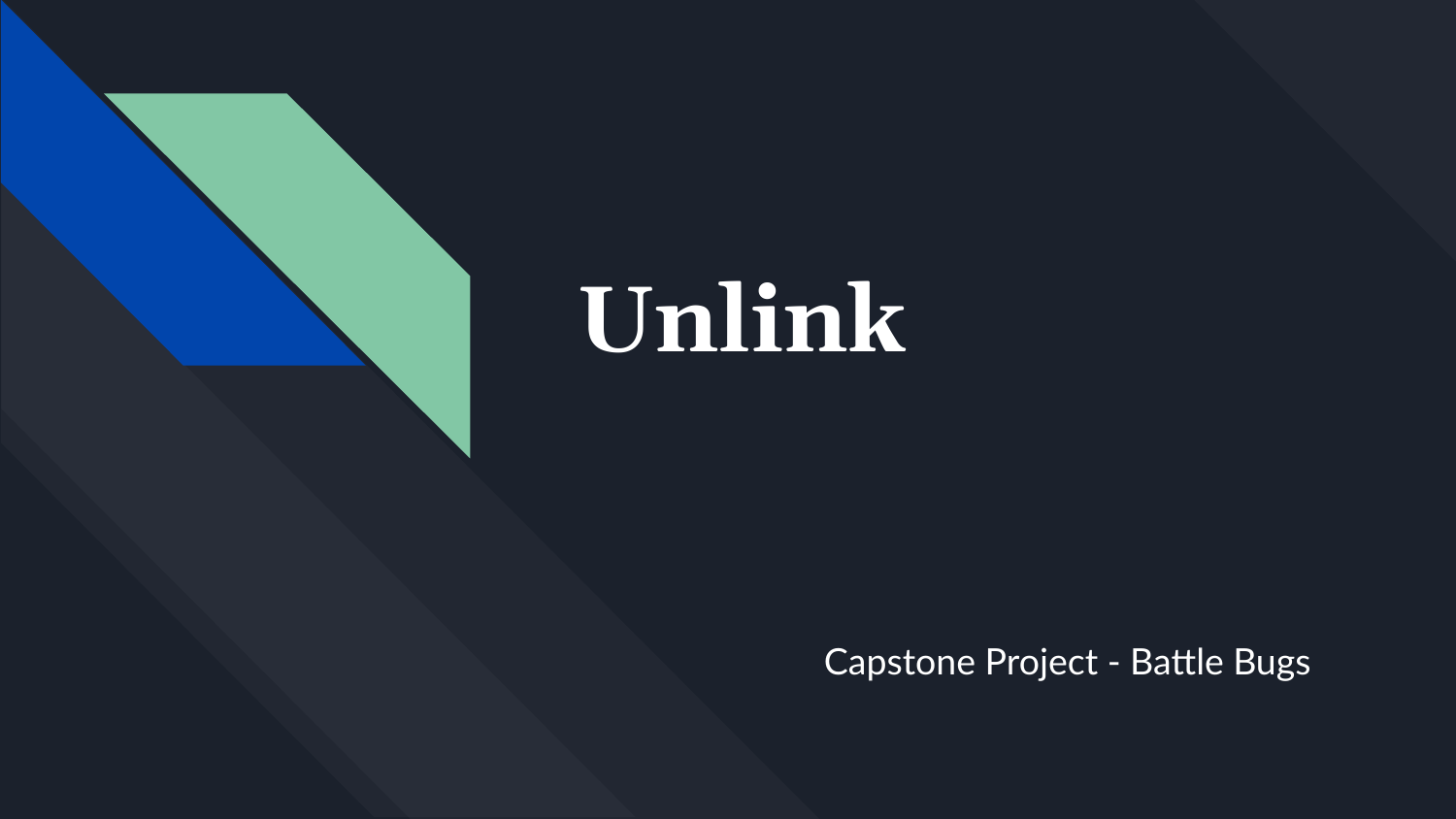

# Unlink

Capstone Project - Battle Bugs